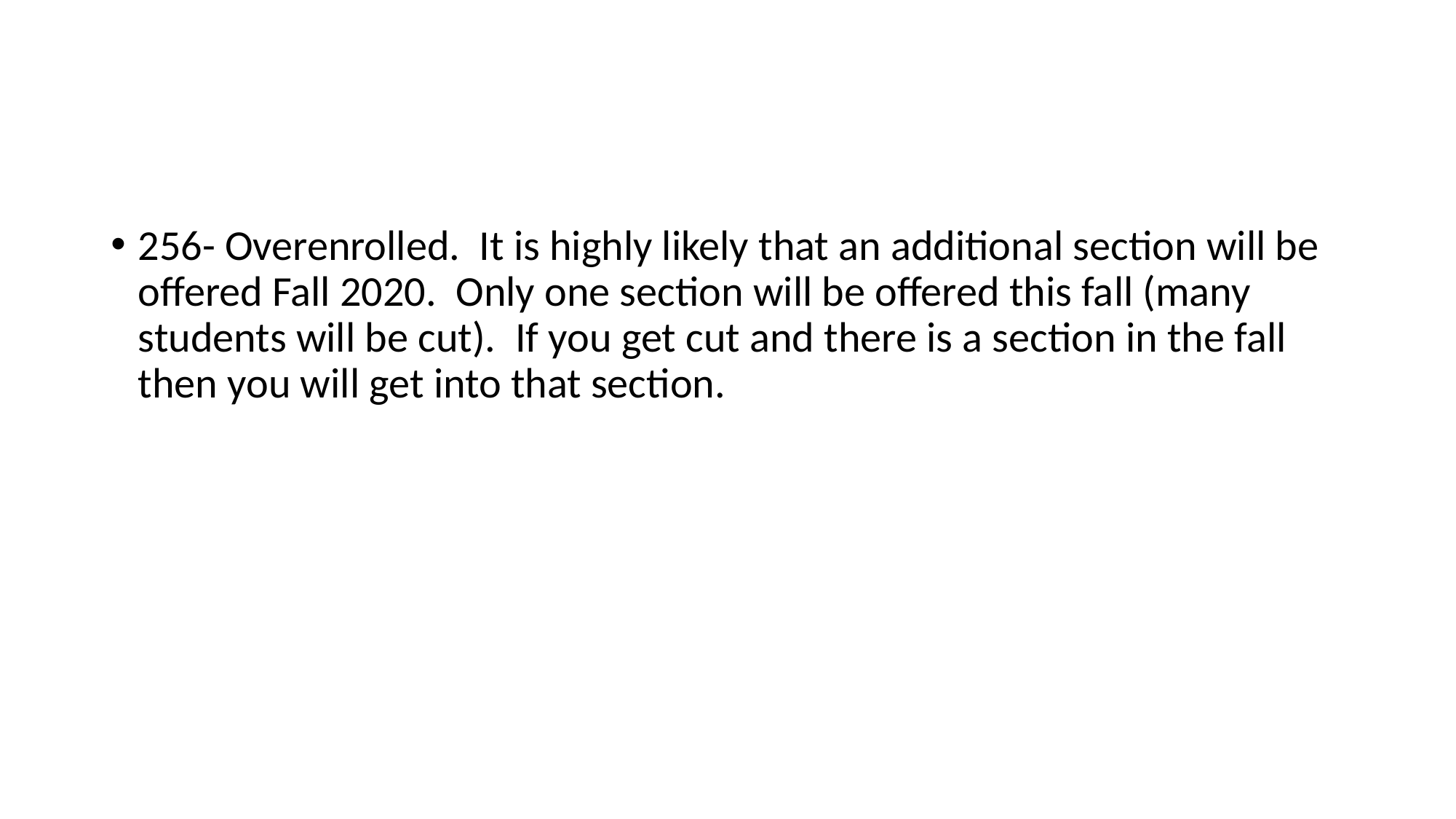

#
256- Overenrolled.  It is highly likely that an additional section will be offered Fall 2020.  Only one section will be offered this fall (many students will be cut).  If you get cut and there is a section in the fall then you will get into that section.